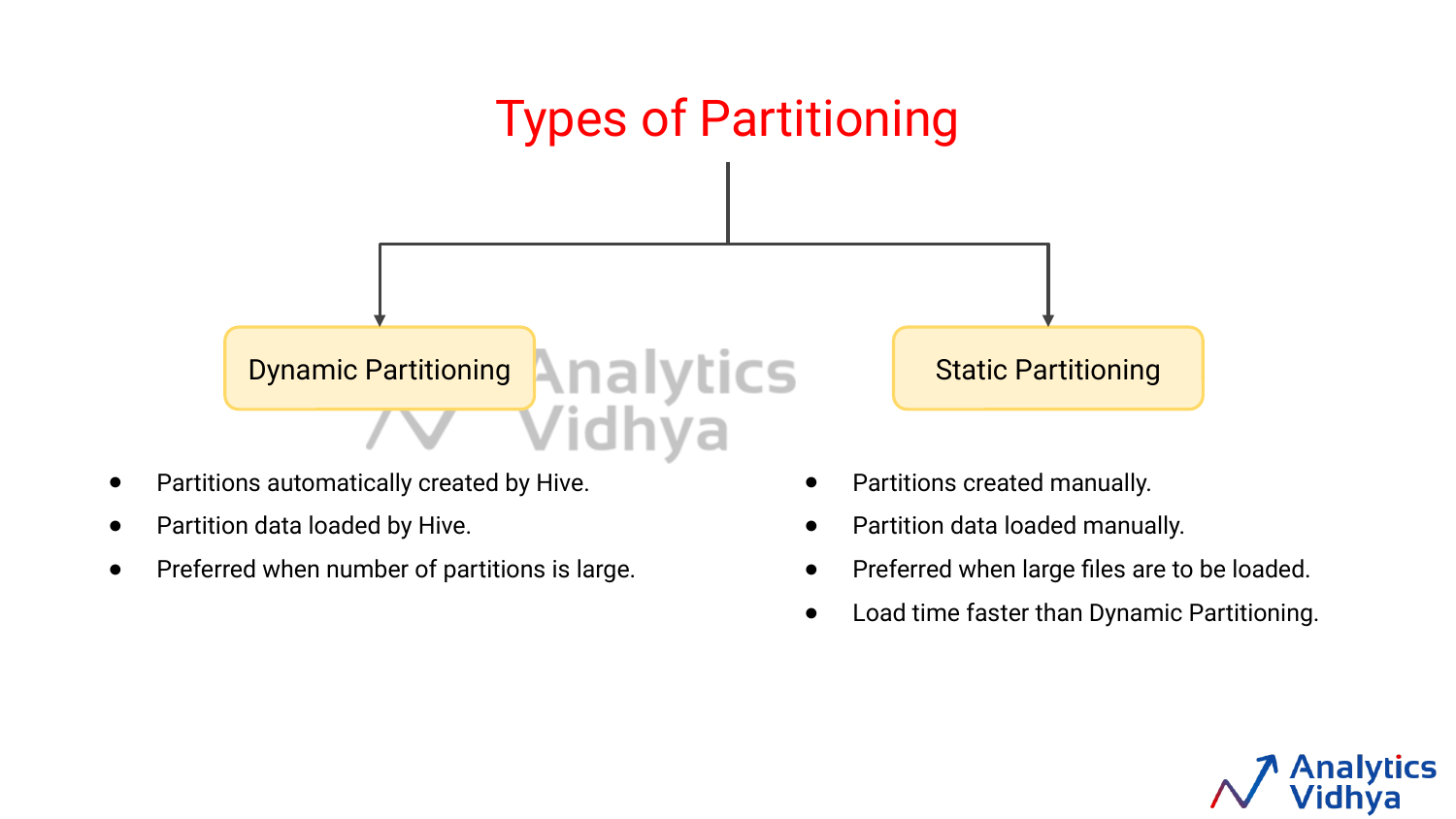

Types of Partitioning
Dynamic Partitioning
Static Partitioning
Partitions automatically created by Hive.
Partition data loaded by Hive.
Preferred when number of partitions is large.
Partitions created manually.
Partition data loaded manually.
Preferred when large files are to be loaded.
Load time faster than Dynamic Partitioning.